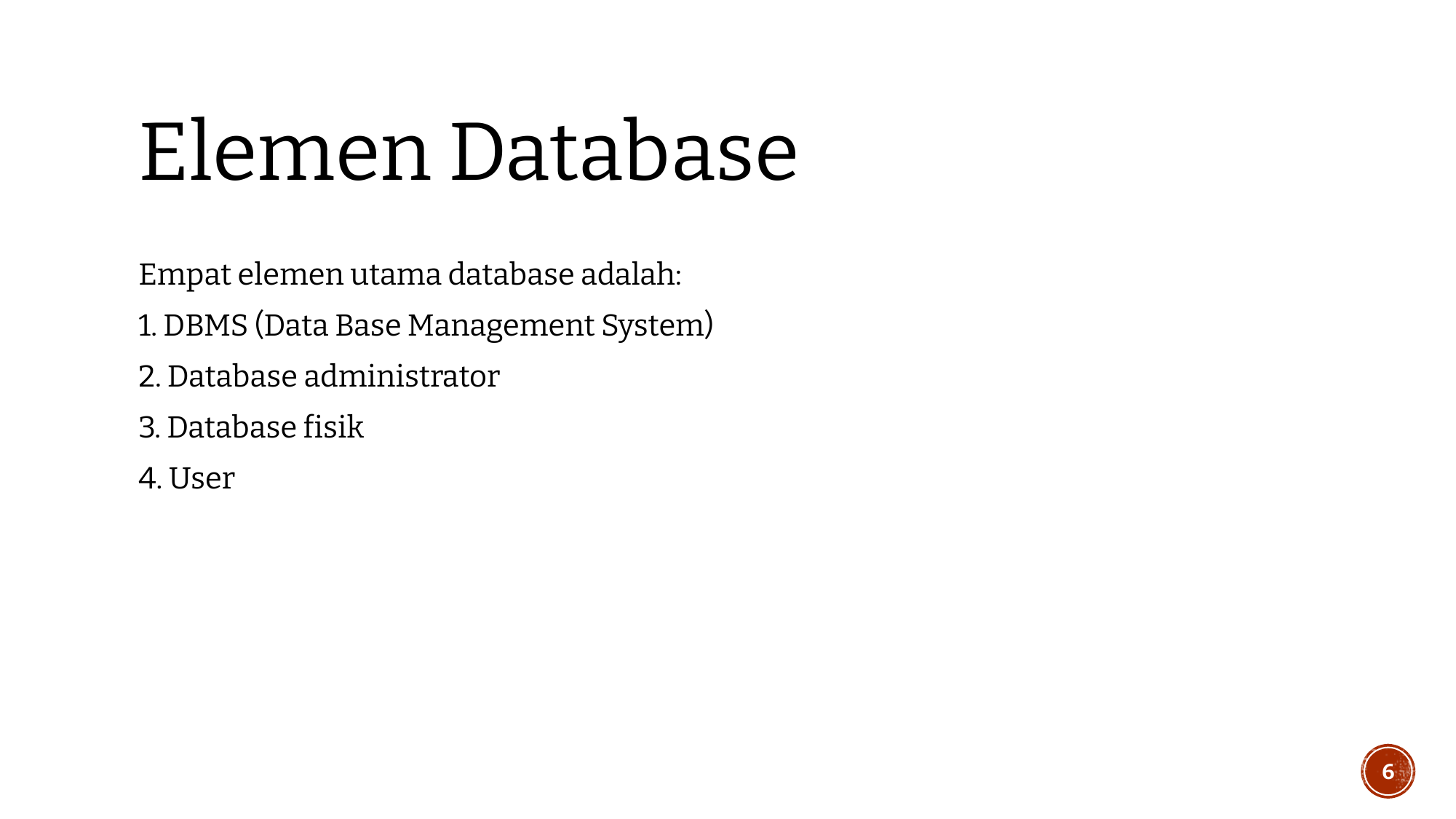

# Elemen Database
Empat elemen utama database adalah:
1. DBMS (Data Base Management System)
2. Database administrator
3. Database fisik
4. User
6